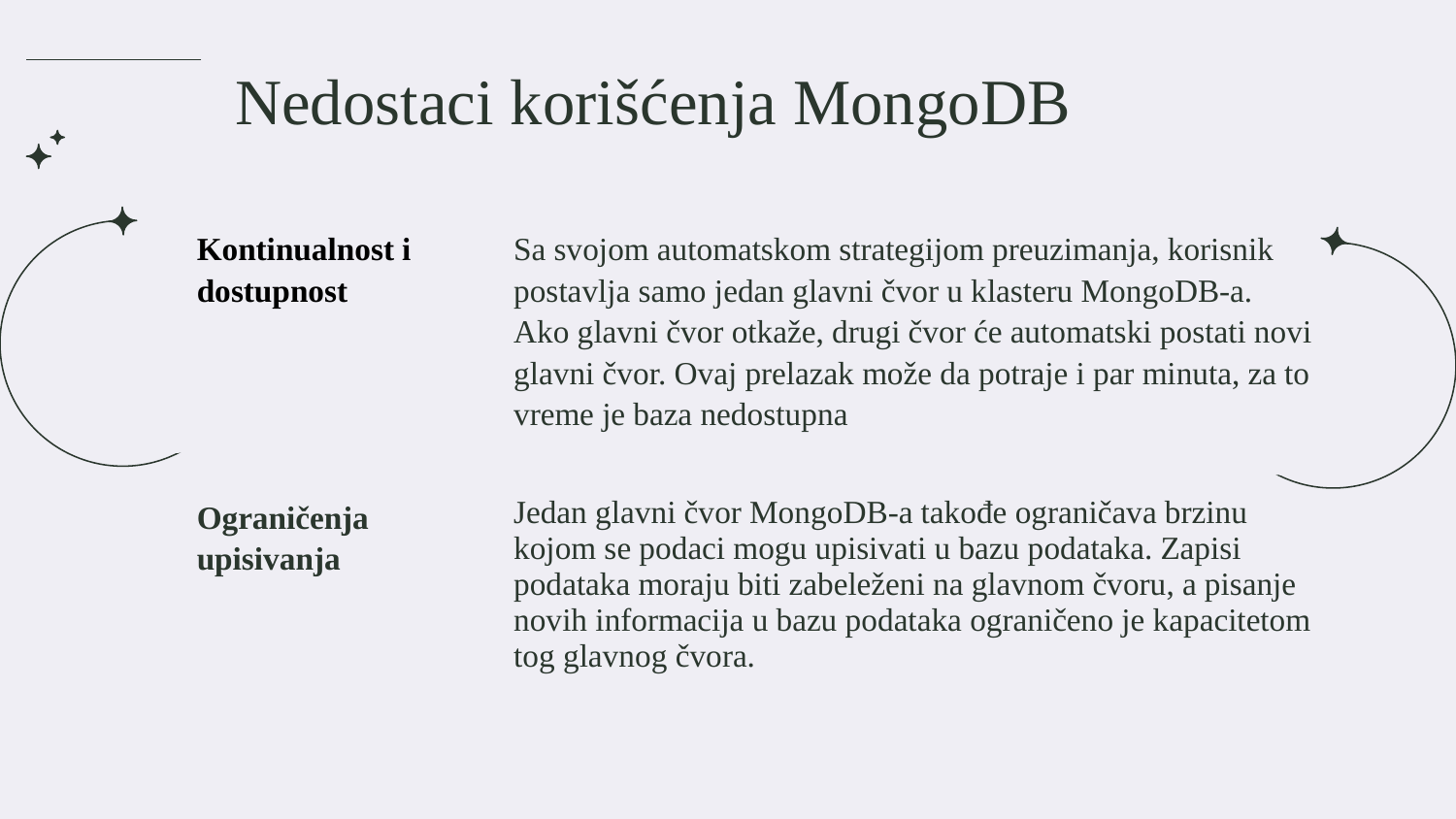

# Nedostaci korišćenja MongoDB
| Kontinualnost i dostupnost | Sa svojom automatskom strategijom preuzimanja, korisnik postavlja samo jedan glavni čvor u klasteru MongoDB-a. Ako glavni čvor otkaže, drugi čvor će automatski postati novi glavni čvor. Ovaj prelazak može da potraje i par minuta, za to vreme je baza nedostupna |
| --- | --- |
| Ograničenja upisivanja | Jedan glavni čvor MongoDB-a takođe ograničava brzinu kojom se podaci mogu upisivati u bazu podataka. Zapisi podataka moraju biti zabeleženi na glavnom čvoru, a pisanje novih informacija u bazu podataka ograničeno je kapacitetom tog glavnog čvora. |